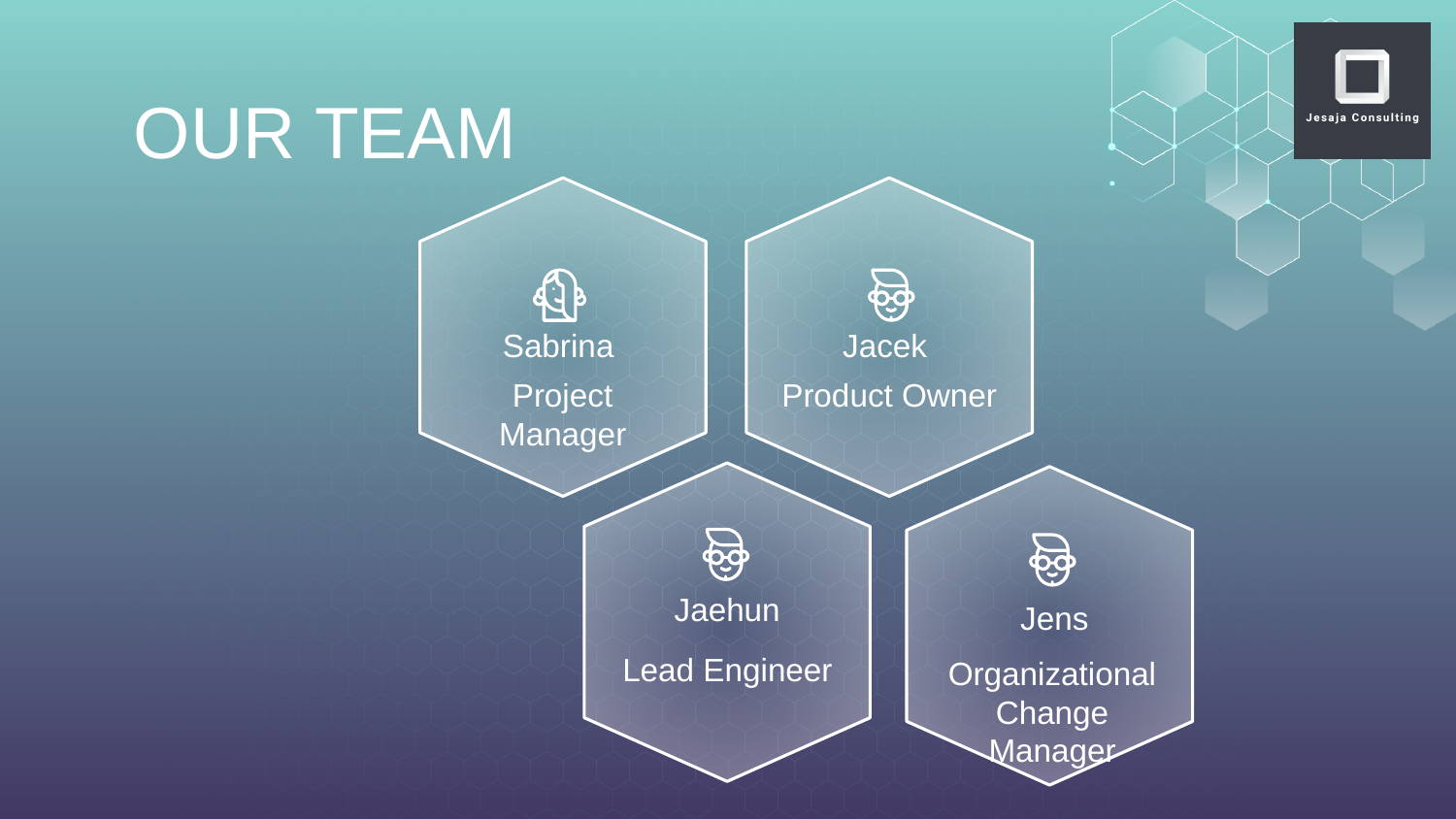

# OUR TEAM

Sabrina
Jacek
Project Manager
Product Owner

Jaehun
Jens
Lead Engineer
Organizational Change Manager